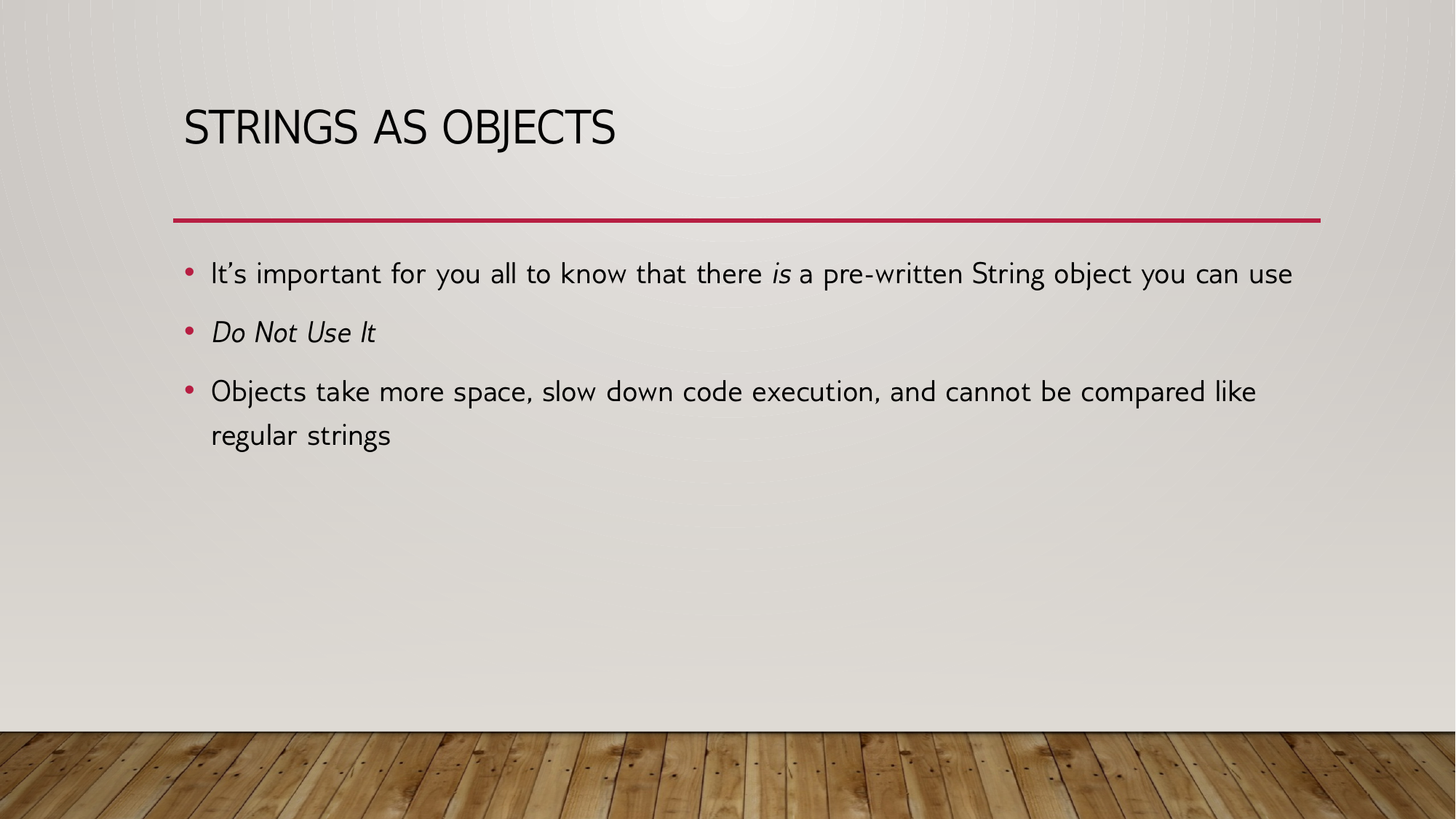

# Strings as Objects
It’s important for you all to know that there is a pre-written String object you can use
Do Not Use It
Objects take more space, slow down code execution, and cannot be compared like regular strings